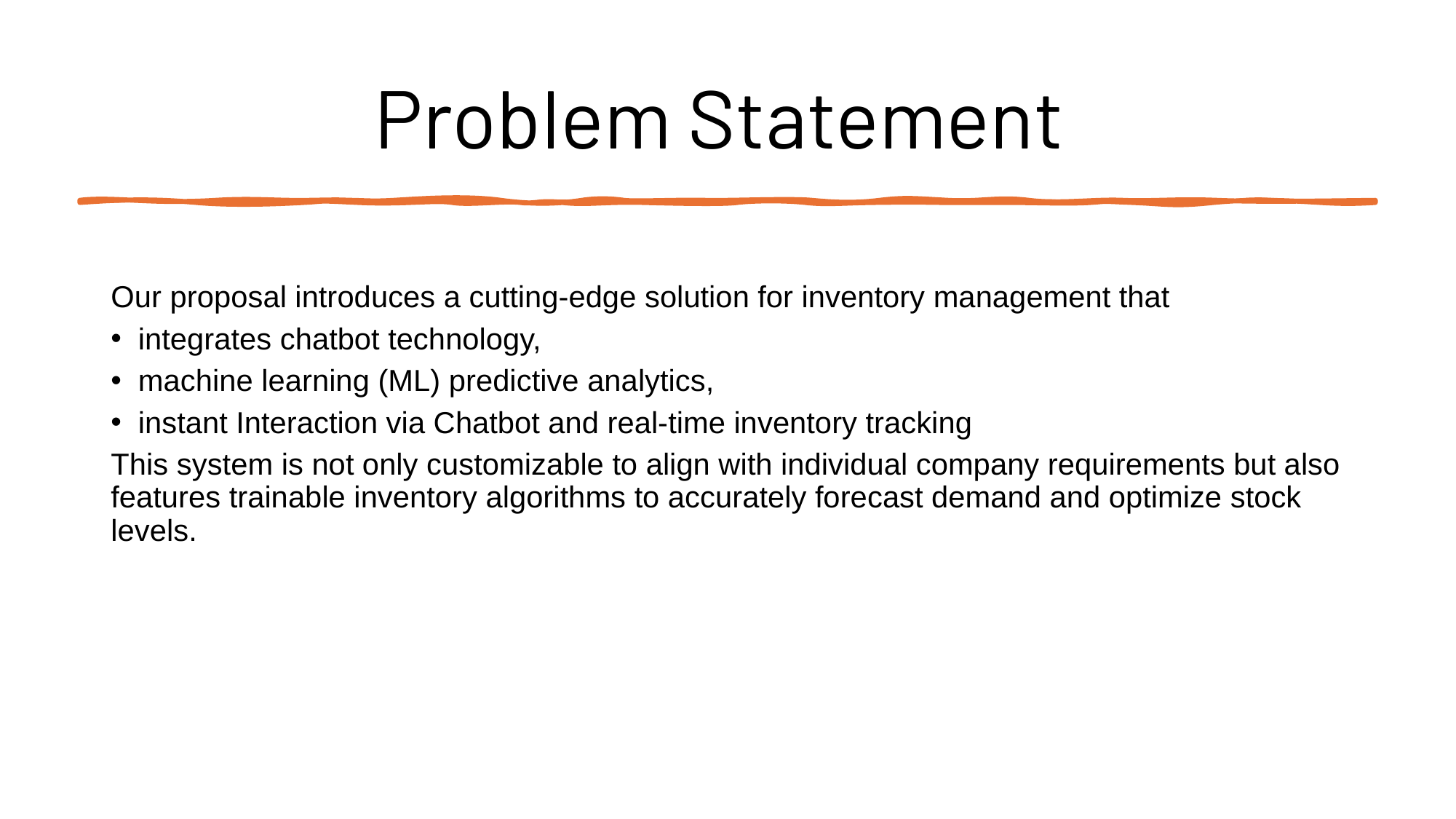

# Problem Statement

Our proposal introduces a cutting-edge solution for inventory management that
integrates chatbot technology,
machine learning (ML) predictive analytics,
instant Interaction via Chatbot and real-time inventory tracking
This system is not only customizable to align with individual company requirements but also features trainable inventory algorithms to accurately forecast demand and optimize stock levels.